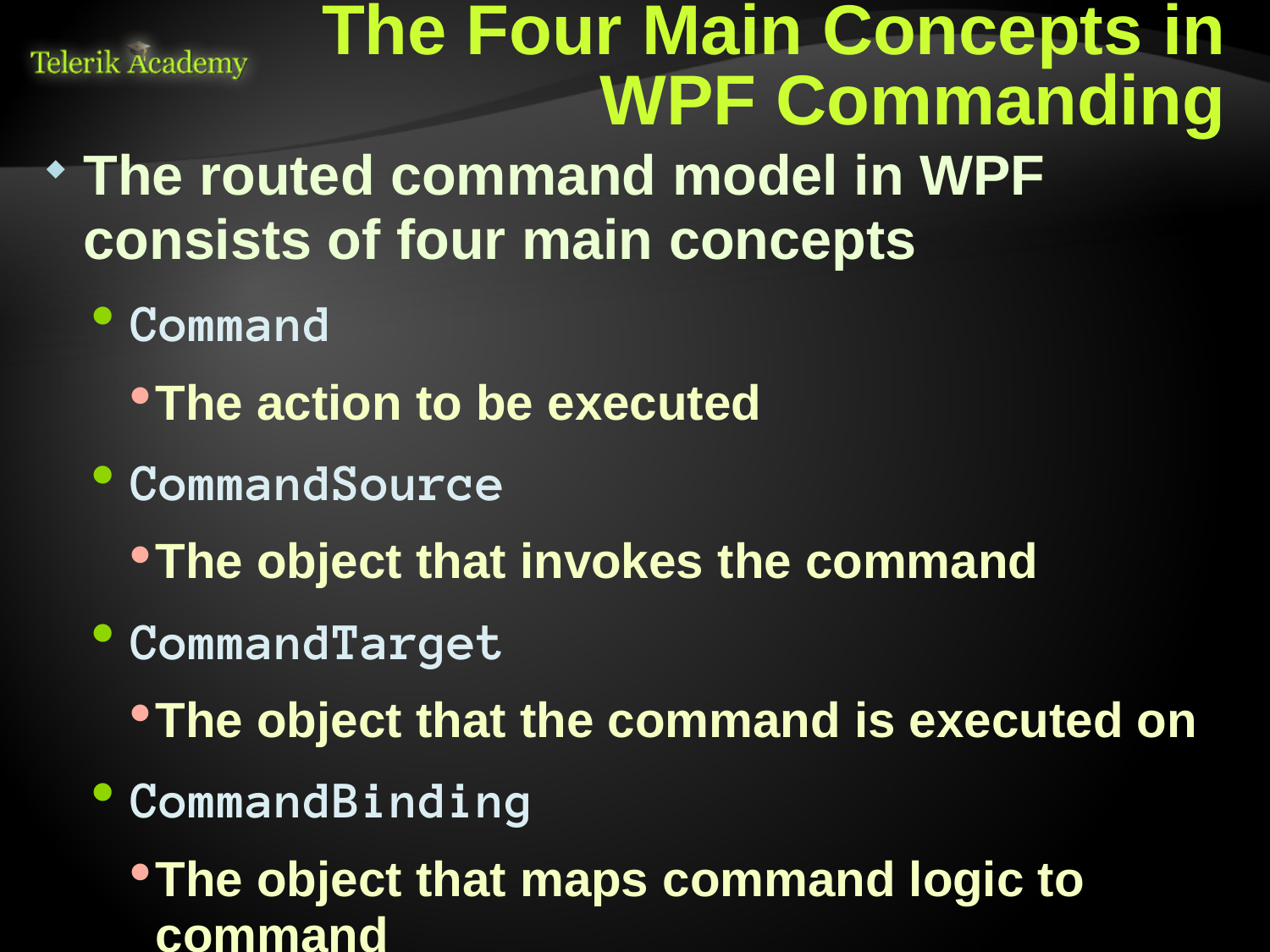

# The Four Main Concepts in WPF Commanding
The routed command model in WPF consists of four main concepts
Command
The action to be executed
CommandSource
The object that invokes the command
CommandTarget
The object that the command is executed on
CommandBinding
The object that maps command logic to command